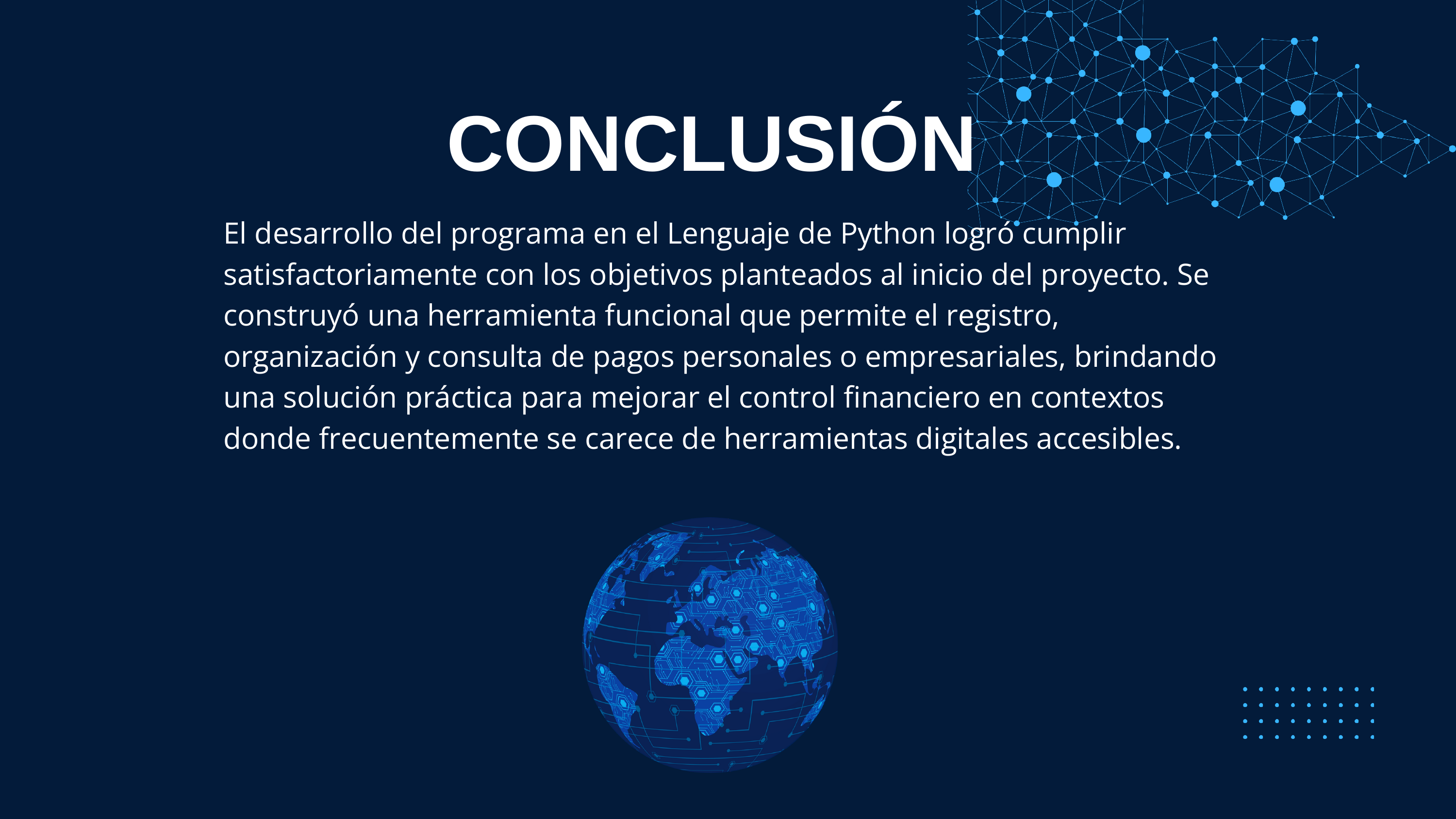

CONCLUSIÓN
El desarrollo del programa en el Lenguaje de Python logró cumplir satisfactoriamente con los objetivos planteados al inicio del proyecto. Se construyó una herramienta funcional que permite el registro, organización y consulta de pagos personales o empresariales, brindando una solución práctica para mejorar el control financiero en contextos donde frecuentemente se carece de herramientas digitales accesibles.